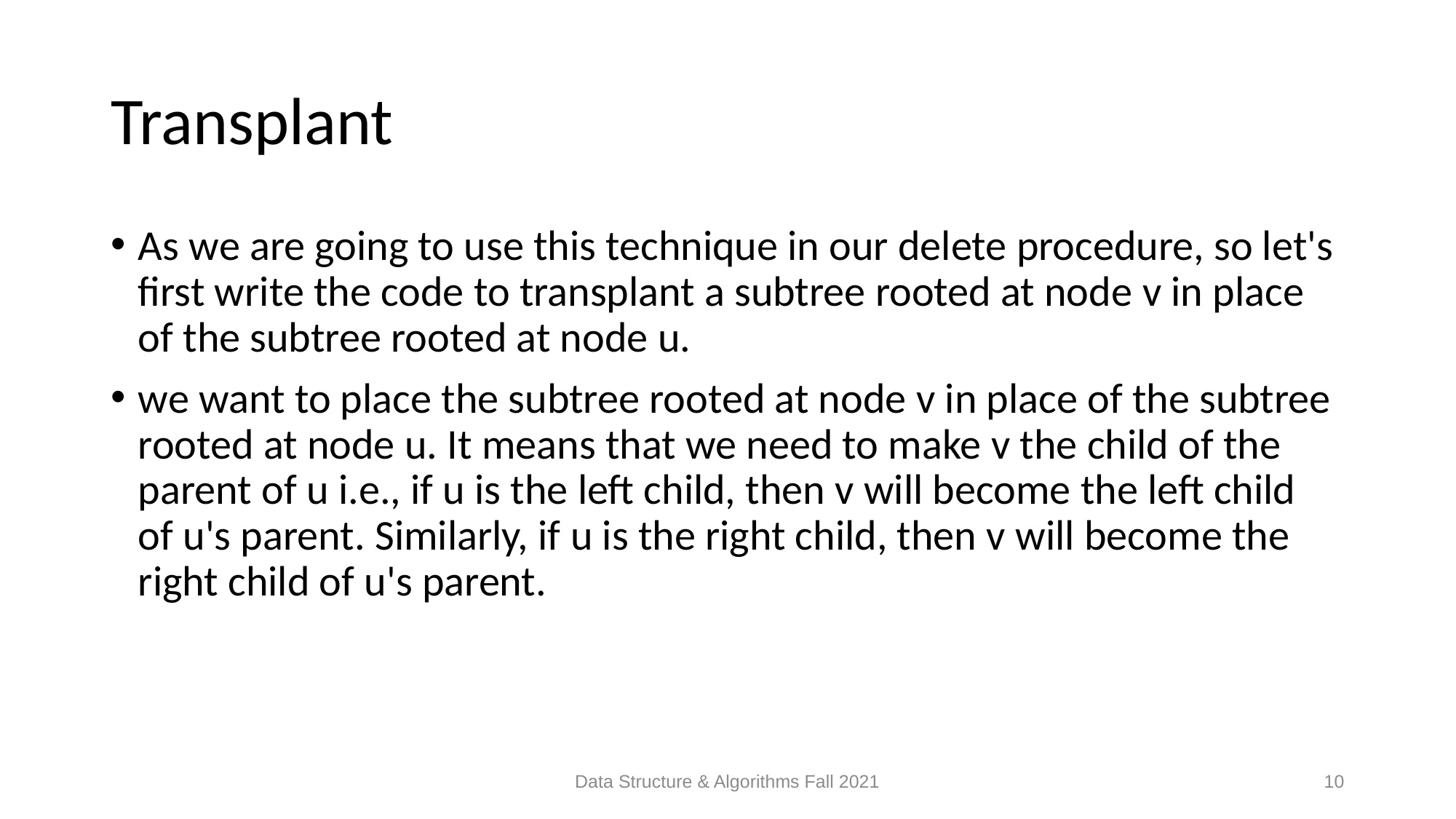

# Transplant
As we are going to use this technique in our delete procedure, so let's first write the code to transplant a subtree rooted at node v in place of the subtree rooted at node u.
we want to place the subtree rooted at node v in place of the subtree rooted at node u. It means that we need to make v the child of the parent of u i.e., if u is the left child, then v will become the left child of u's parent. Similarly, if u is the right child, then v will become the right child of u's parent.
Data Structure & Algorithms Fall 2021
10